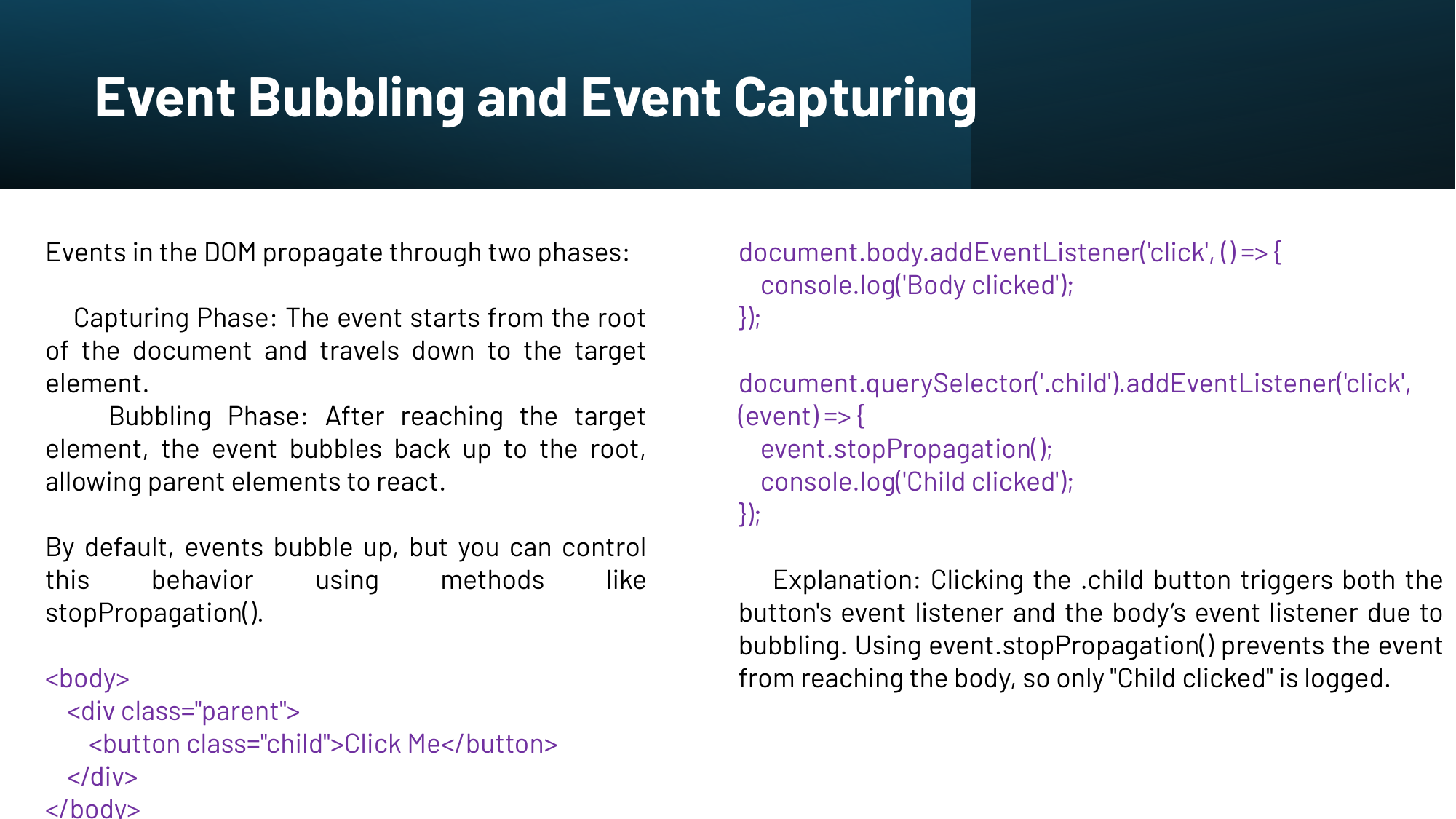

# Event Bubbling and Event Capturing
document.body.addEventListener('click', () => {
    console.log('Body clicked');
});

document.querySelector('.child').addEventListener('click', (event) => {
    event.stopPropagation();
    console.log('Child clicked');
});

    Explanation: Clicking the .child button triggers both the button's event listener and the body’s event listener due to bubbling. Using event.stopPropagation() prevents the event from reaching the body, so only "Child clicked" is logged.
Events in the DOM propagate through two phases:

    Capturing Phase: The event starts from the root of the document and travels down to the target element.
    Bubbling Phase: After reaching the target element, the event bubbles back up to the root, allowing parent elements to react.

By default, events bubble up, but you can control this behavior using methods like stopPropagation().

<body>
    <div class="parent">
        <button class="child">Click Me</button>
    </div>
</body>